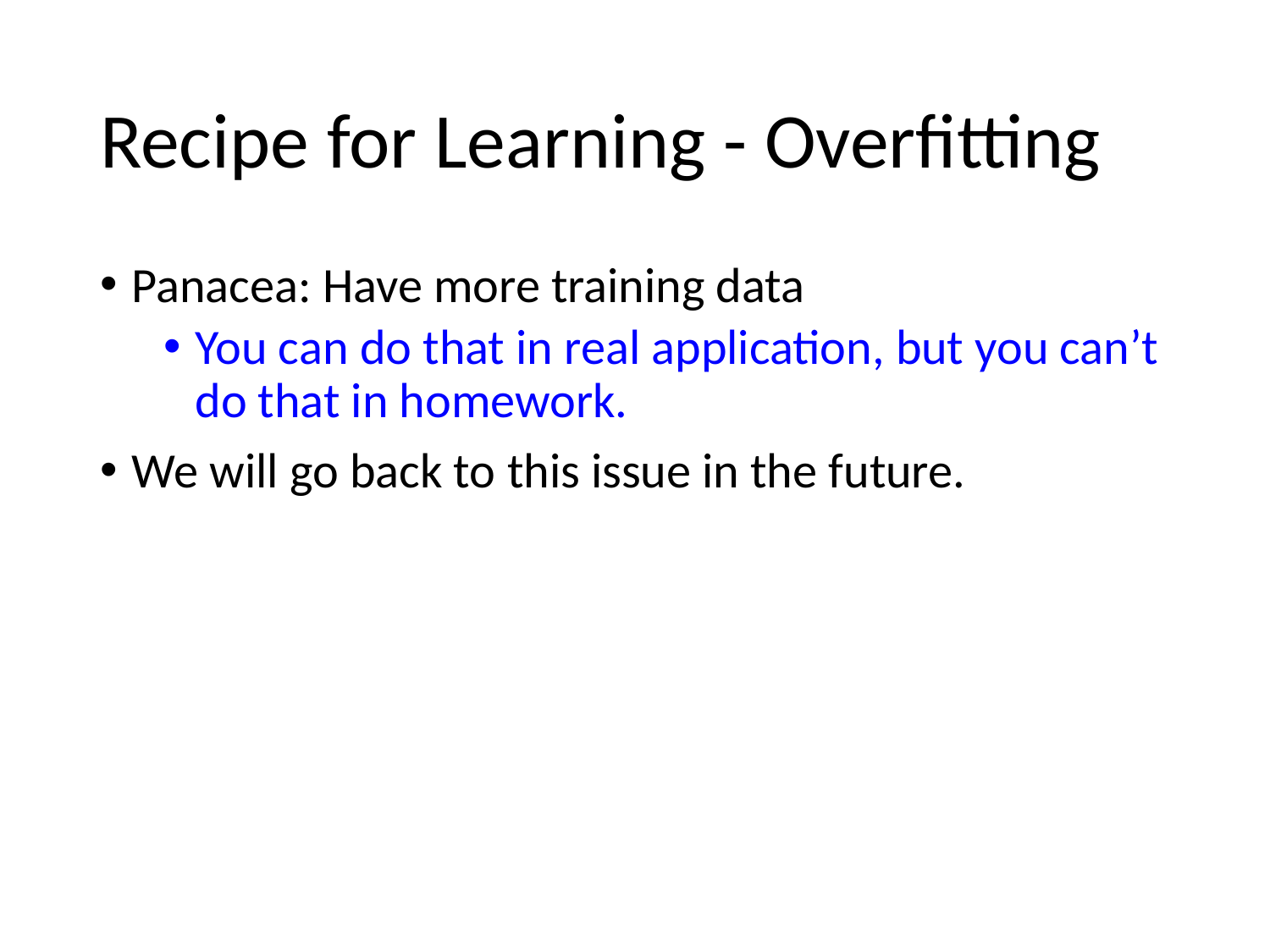

# Recipe for Learning - Overfitting
Panacea: Have more training data
You can do that in real application, but you can’t do that in homework.
We will go back to this issue in the future.